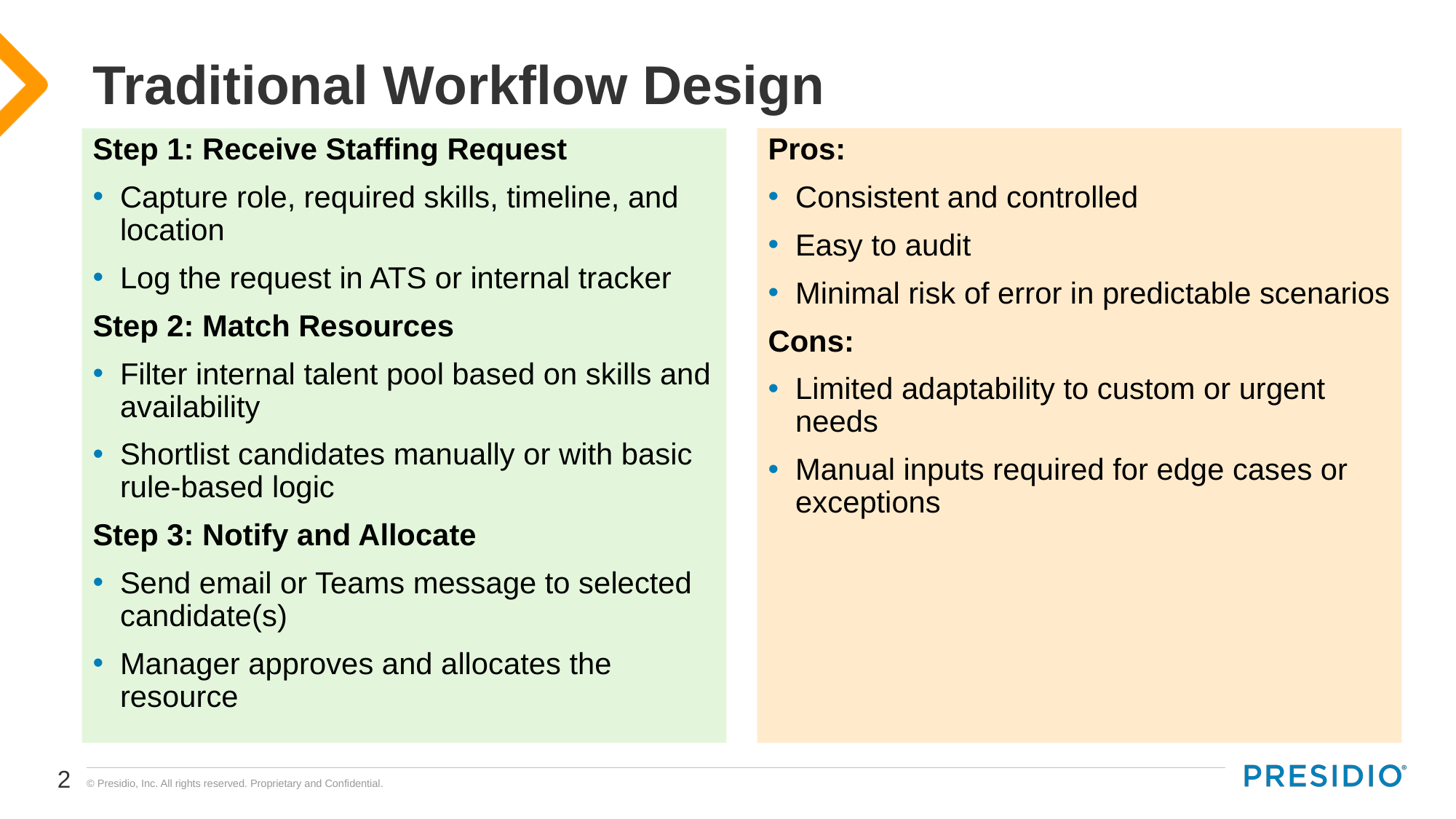

# Traditional Workflow Design
Step 1: Receive Staffing Request
Capture role, required skills, timeline, and location
Log the request in ATS or internal tracker
Step 2: Match Resources
Filter internal talent pool based on skills and availability
Shortlist candidates manually or with basic rule-based logic
Step 3: Notify and Allocate
Send email or Teams message to selected candidate(s)
Manager approves and allocates the resource

Pros:
Consistent and controlled
Easy to audit
Minimal risk of error in predictable scenarios
Cons:
Limited adaptability to custom or urgent needs
Manual inputs required for edge cases or exceptions

2